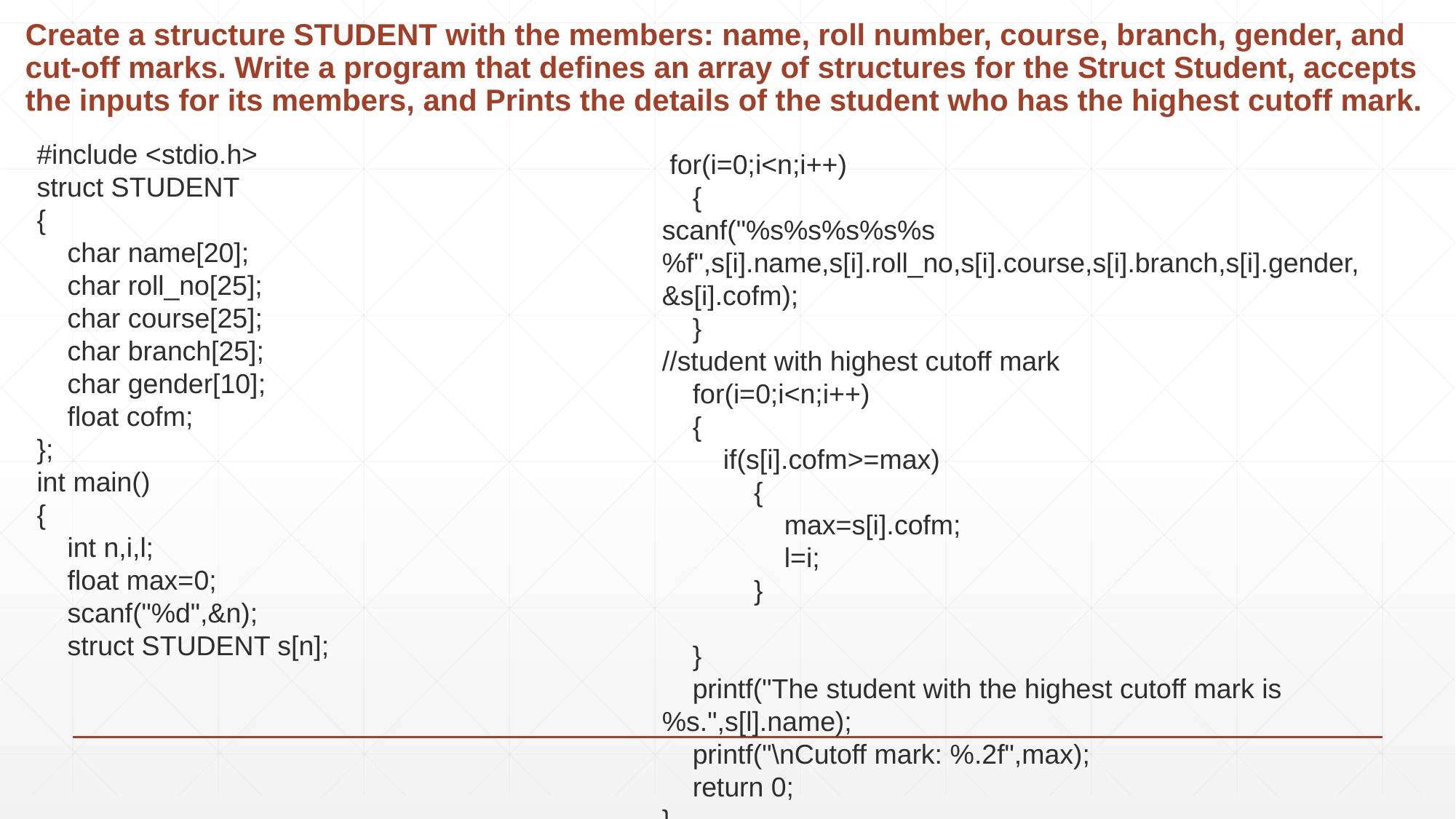

# Create a structure STUDENT with the members: name, roll number, course, branch, gender, and cut-off marks. Write a program that defines an array of structures for the Struct Student, accepts the inputs for its members, and Prints the details of the student who has the highest cutoff mark.
#include <stdio.h>
struct STUDENT
{
    char name[20];
    char roll_no[25];
    char course[25];
    char branch[25];
    char gender[10];
    float cofm;
};
int main()
{
    int n,i,l;
    float max=0;
    scanf("%d",&n);
    struct STUDENT s[n];

 for(i=0;i<n;i++)
    {
scanf("%s%s%s%s%s%f",s[i].name,s[i].roll_no,s[i].course,s[i].branch,s[i].gender,&s[i].cofm);
    }
//student with highest cutoff mark
    for(i=0;i<n;i++)
    {
        if(s[i].cofm>=max)
            {
                max=s[i].cofm;
                l=i;
            }

    }
    printf("The student with the highest cutoff mark is %s.",s[l].name);
    printf("\nCutoff mark: %.2f",max);
    return 0;
}